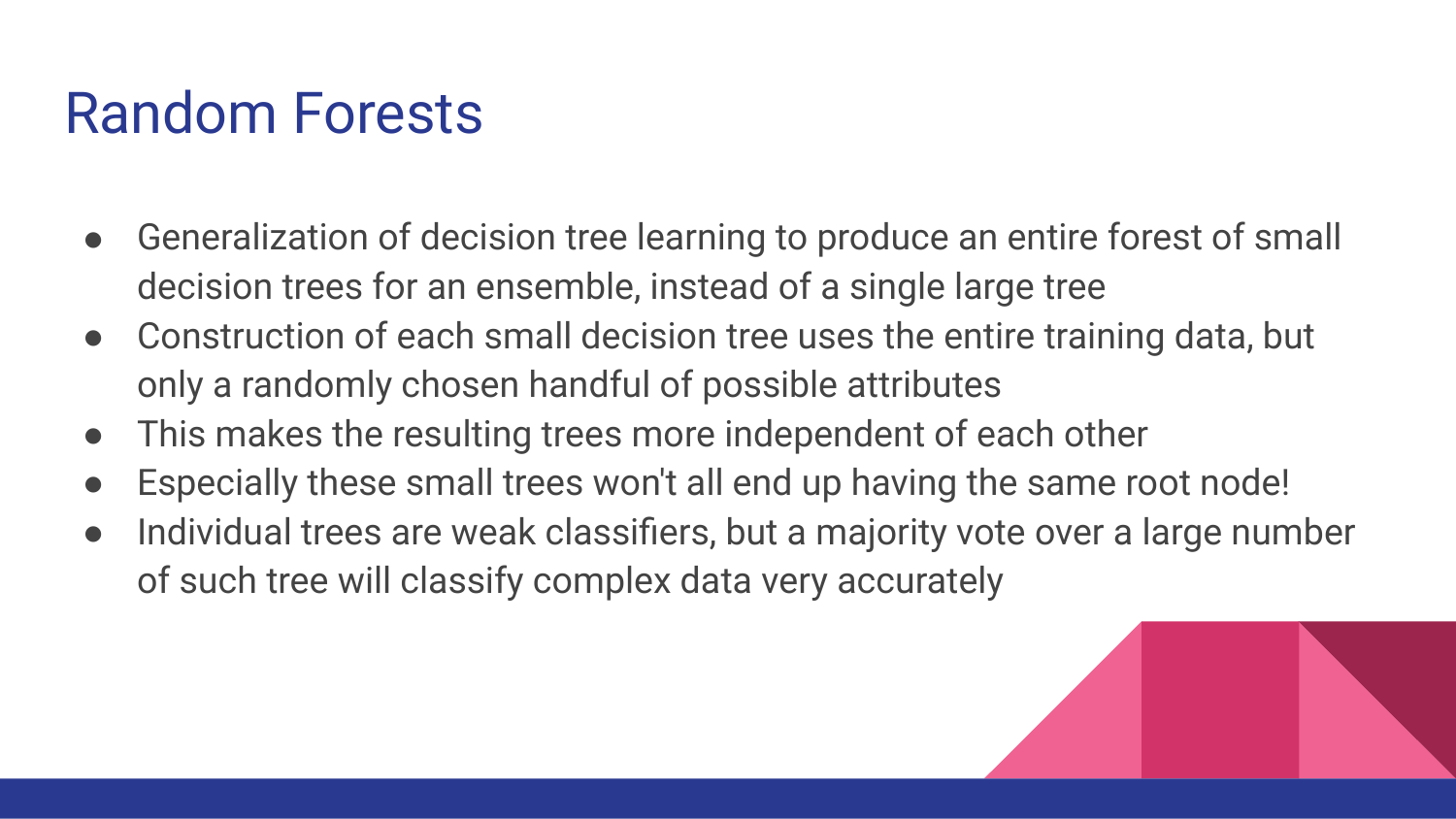

# Random Forests
Generalization of decision tree learning to produce an entire forest of small decision trees for an ensemble, instead of a single large tree
Construction of each small decision tree uses the entire training data, but only a randomly chosen handful of possible attributes
This makes the resulting trees more independent of each other
Especially these small trees won't all end up having the same root node!
Individual trees are weak classifiers, but a majority vote over a large number of such tree will classify complex data very accurately